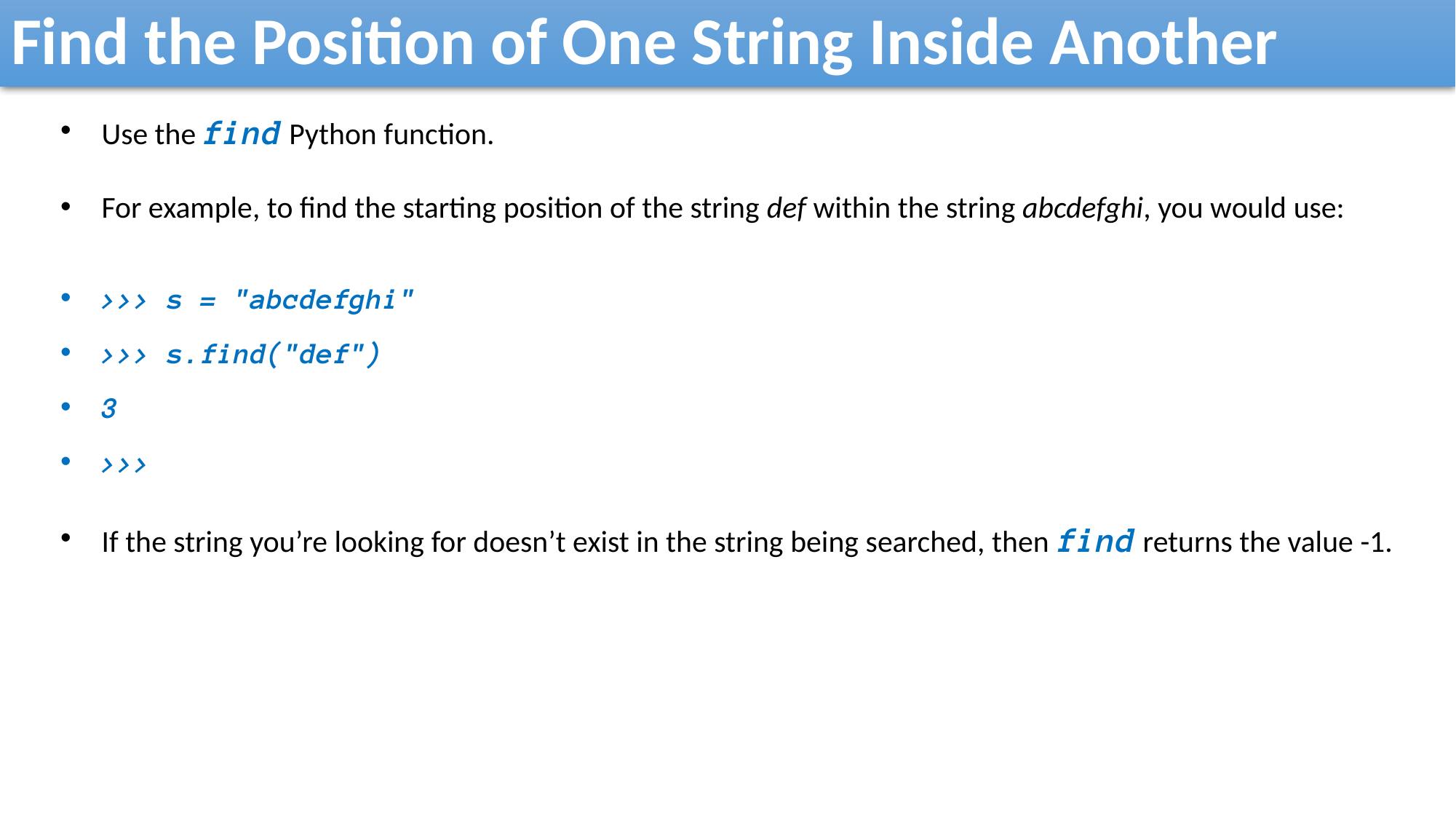

Find the Position of One String Inside Another
Use the find Python function.

For example, to find the starting position of the string def within the string abcdefghi, you would use:

>>> s = "abcdefghi"
>>> s.find("def")
3
>>>

If the string you’re looking for doesn’t exist in the string being searched, then find returns the value -1.